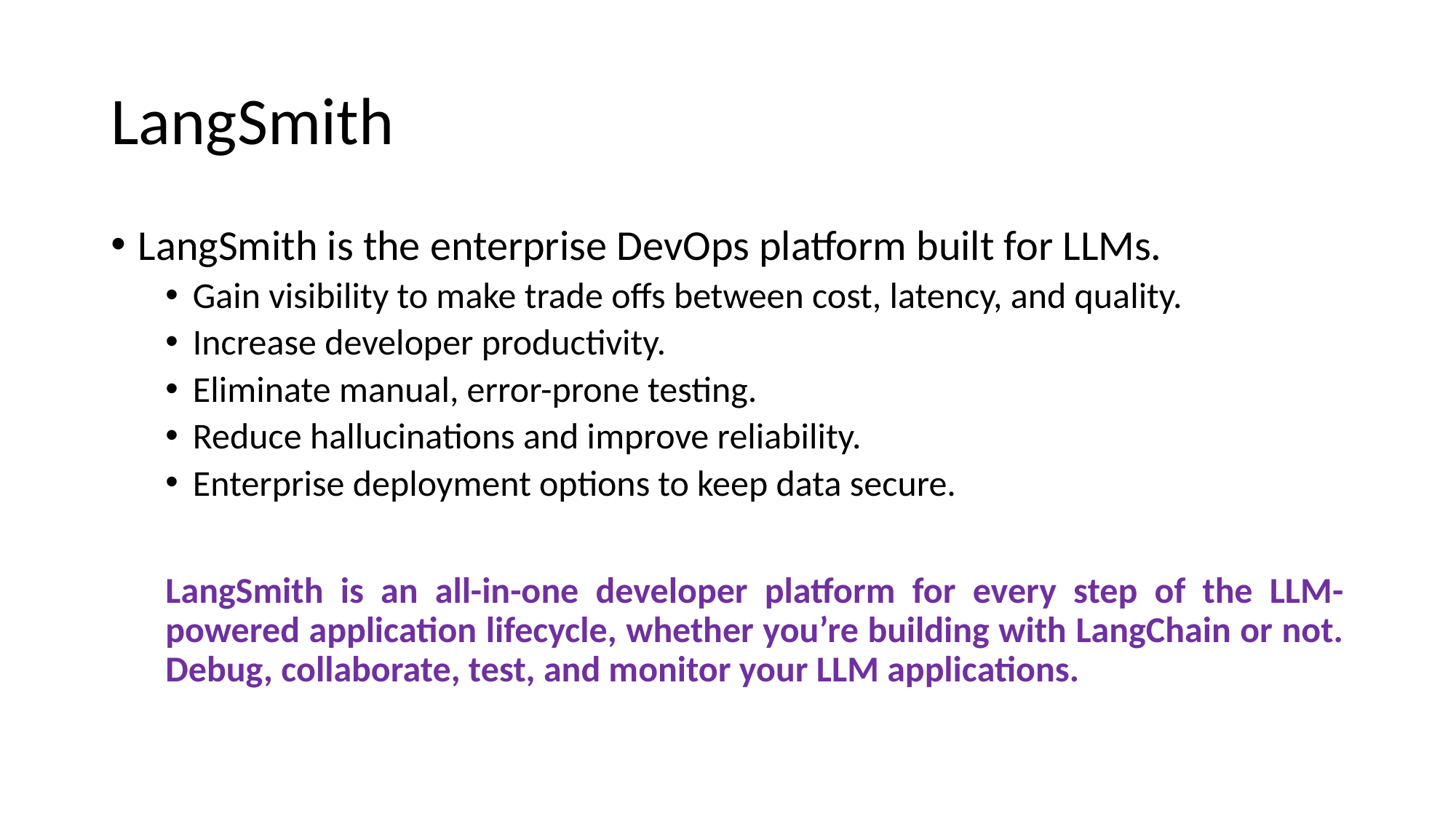

# LangSmith
LangSmith is the enterprise DevOps platform built for LLMs.
Gain visibility to make trade offs between cost, latency, and quality.
Increase developer productivity.
Eliminate manual, error-prone testing.
Reduce hallucinations and improve reliability.
Enterprise deployment options to keep data secure.

LangSmith is an all-in-one developer platform for every step of the LLM-powered application lifecycle, whether you’re building with LangChain or not.
Debug, collaborate, test, and monitor your LLM applications.